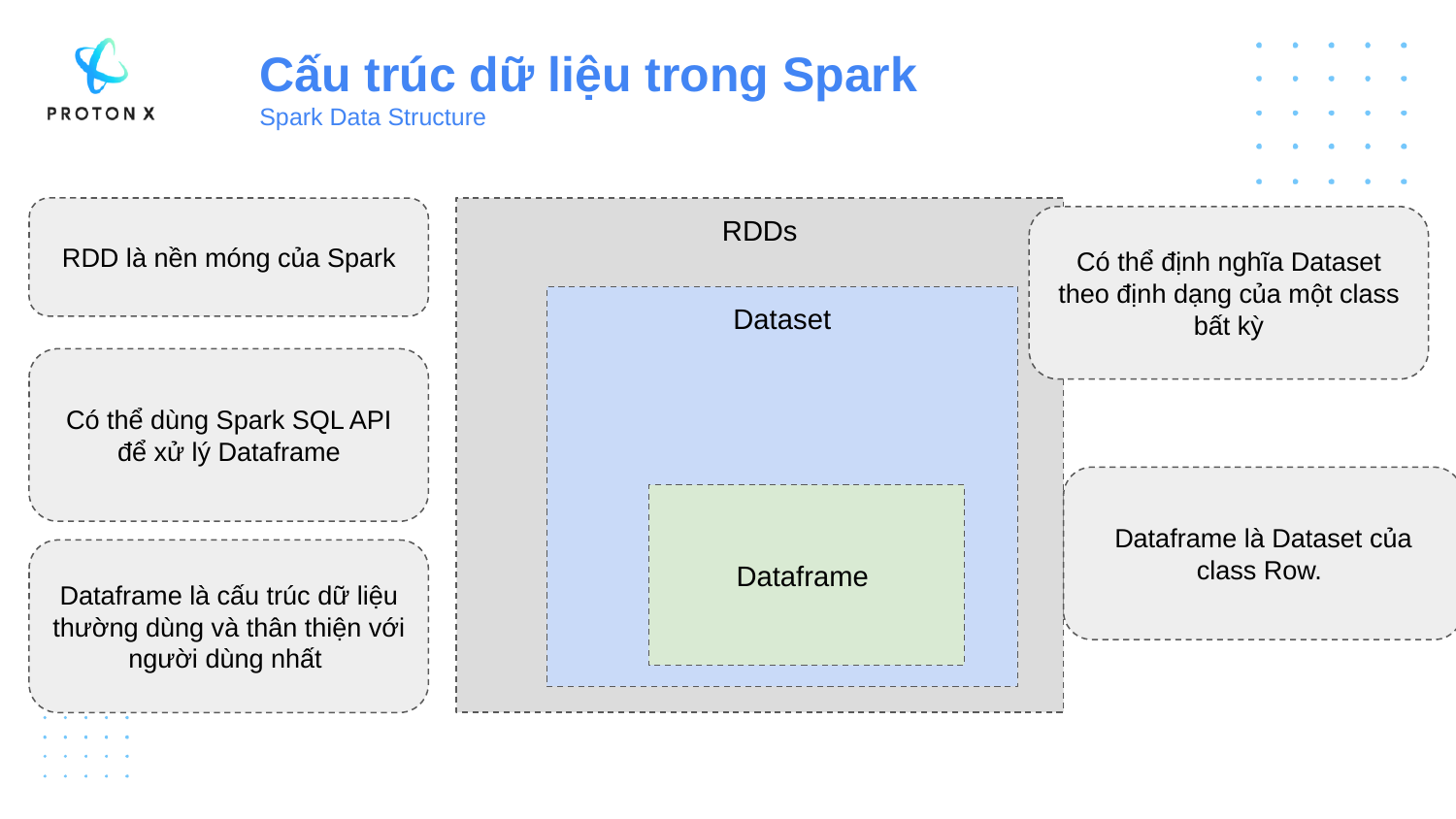

Cấu trúc dữ liệu trong Spark
Spark Data Structure

RDD là nền móng của Spark
RDDs
Có thể định nghĩa Dataset theo định dạng của một class bất kỳ
Dataset
Có thể dùng Spark SQL API để xử lý Dataframe
Dataframe là Dataset của class Row.
Dataframe
Dataframe là cấu trúc dữ liệu thường dùng và thân thiện với người dùng nhất